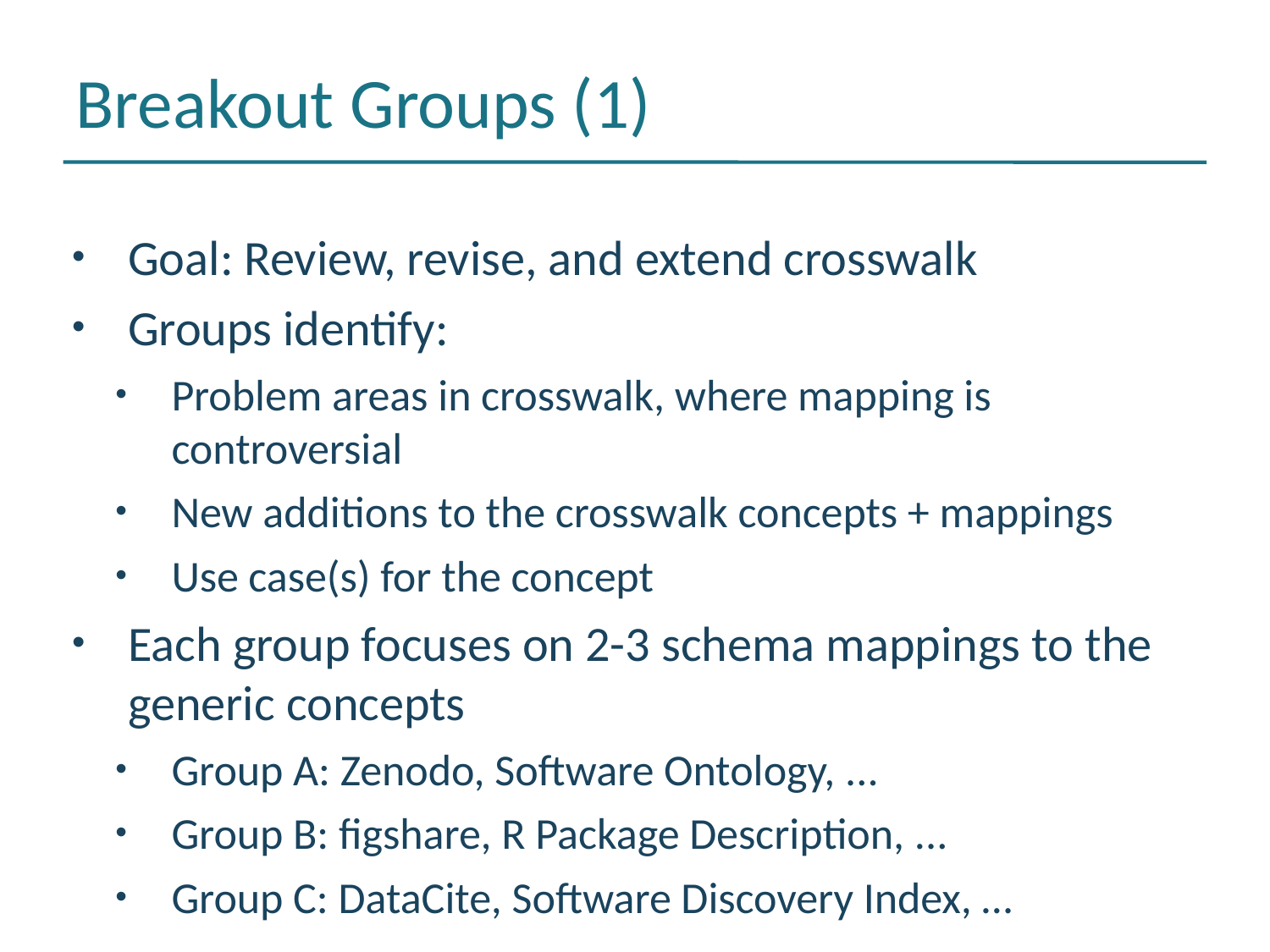

# Breakout Groups (1)
Goal: Review, revise, and extend crosswalk
Groups identify:
Problem areas in crosswalk, where mapping is controversial
New additions to the crosswalk concepts + mappings
Use case(s) for the concept
Each group focuses on 2-3 schema mappings to the generic concepts
Group A: Zenodo, Software Ontology, ...
Group B: figshare, R Package Description, ...
Group C: DataCite, Software Discovery Index, …